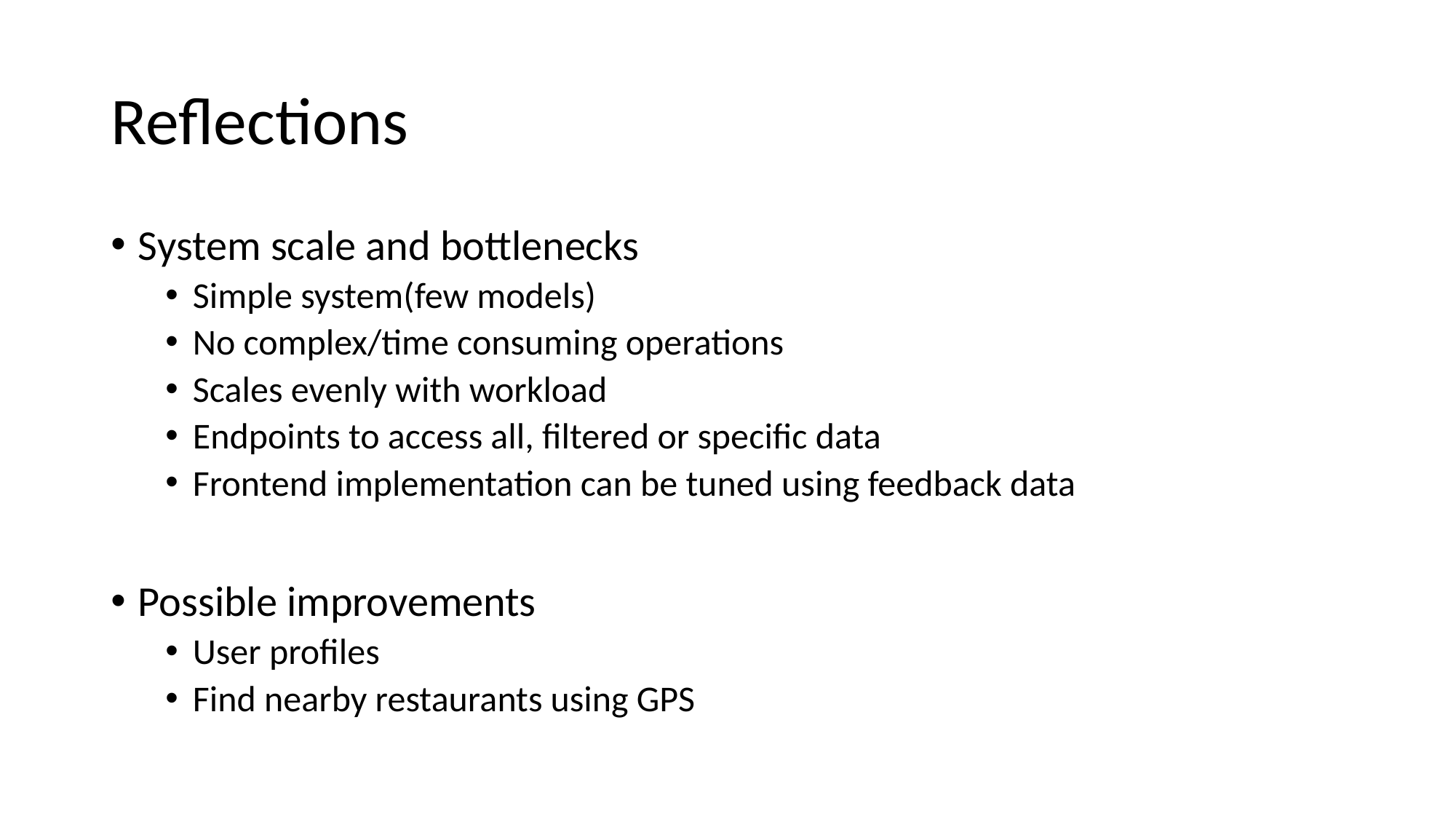

# Reflections
System scale and bottlenecks
Simple system(few models)
No complex/time consuming operations
Scales evenly with workload
Endpoints to access all, filtered or specific data
Frontend implementation can be tuned using feedback data

Possible improvements
User profiles
Find nearby restaurants using GPS